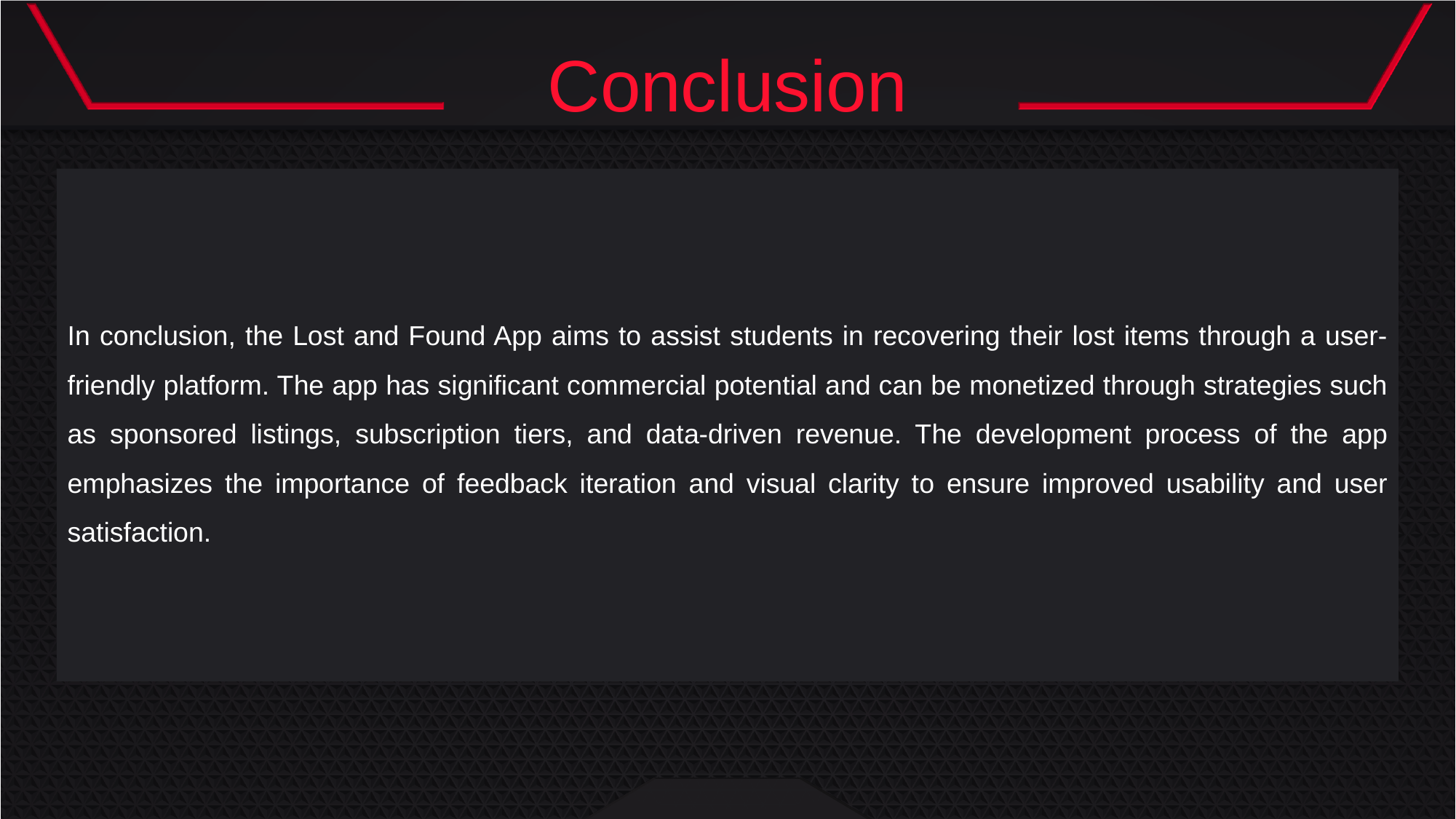

Conclusion
In conclusion, the Lost and Found App aims to assist students in recovering their lost items through a user-friendly platform. The app has significant commercial potential and can be monetized through strategies such as sponsored listings, subscription tiers, and data-driven revenue. The development process of the app emphasizes the importance of feedback iteration and visual clarity to ensure improved usability and user satisfaction.